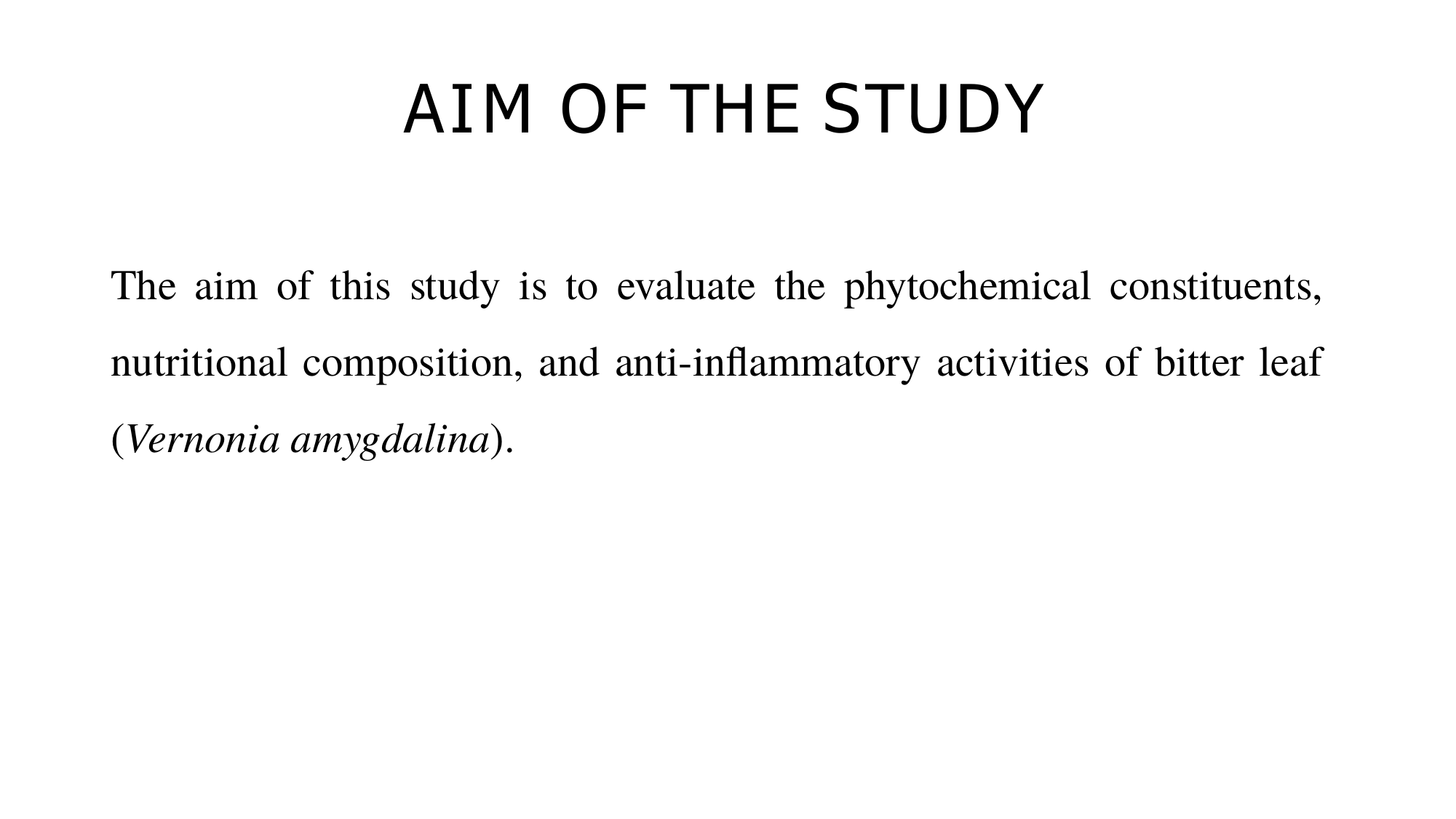

# AIM OF THE STUDY
The aim of this study is to evaluate the phytochemical constituents, nutritional composition, and anti-inflammatory activities of bitter leaf (Vernonia amygdalina).